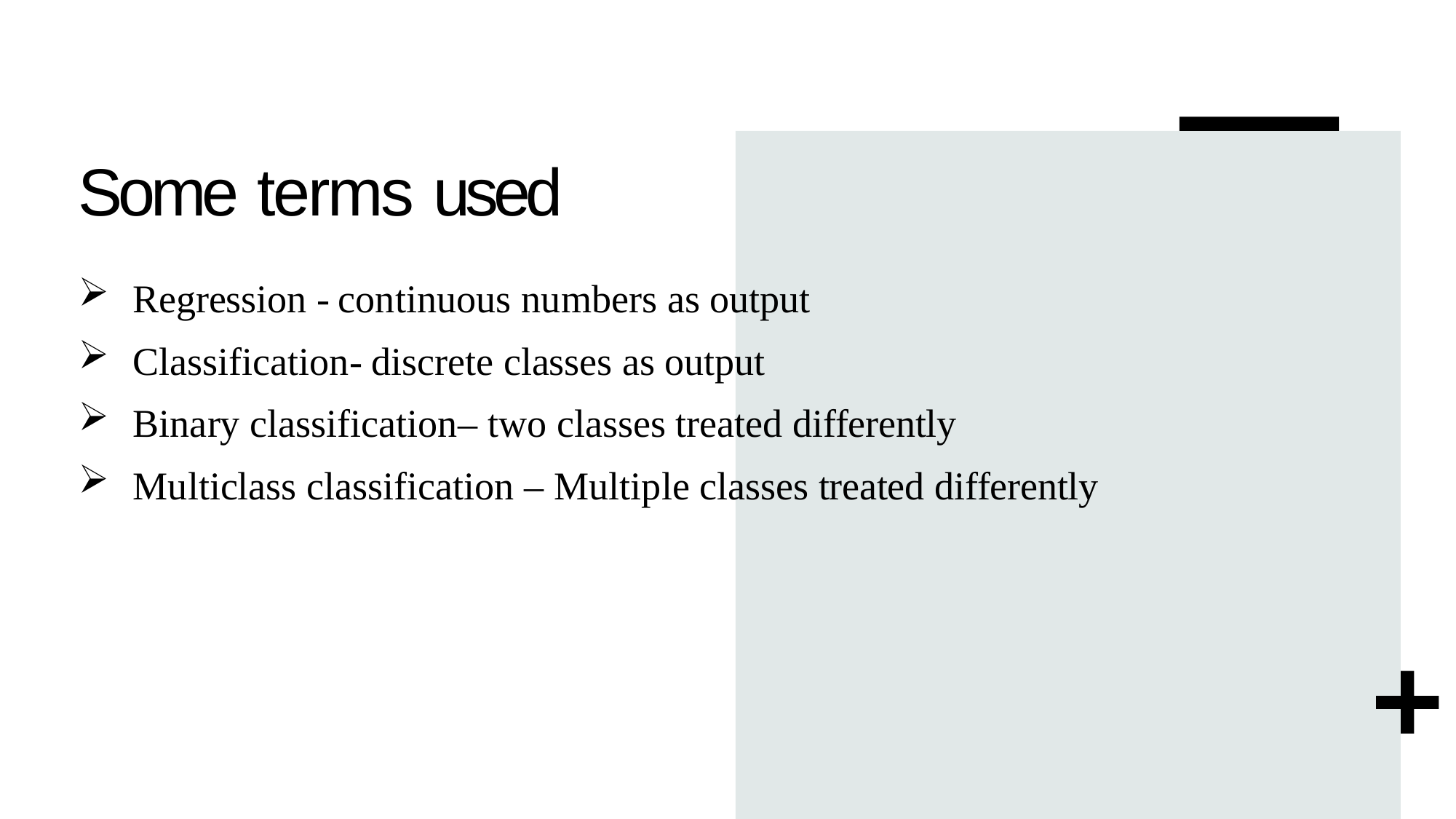

# Some terms used
Regression - continuous numbers as output
Classification- discrete classes as output
Binary classification– two classes treated differently
Multiclass classification – Multiple classes treated differently